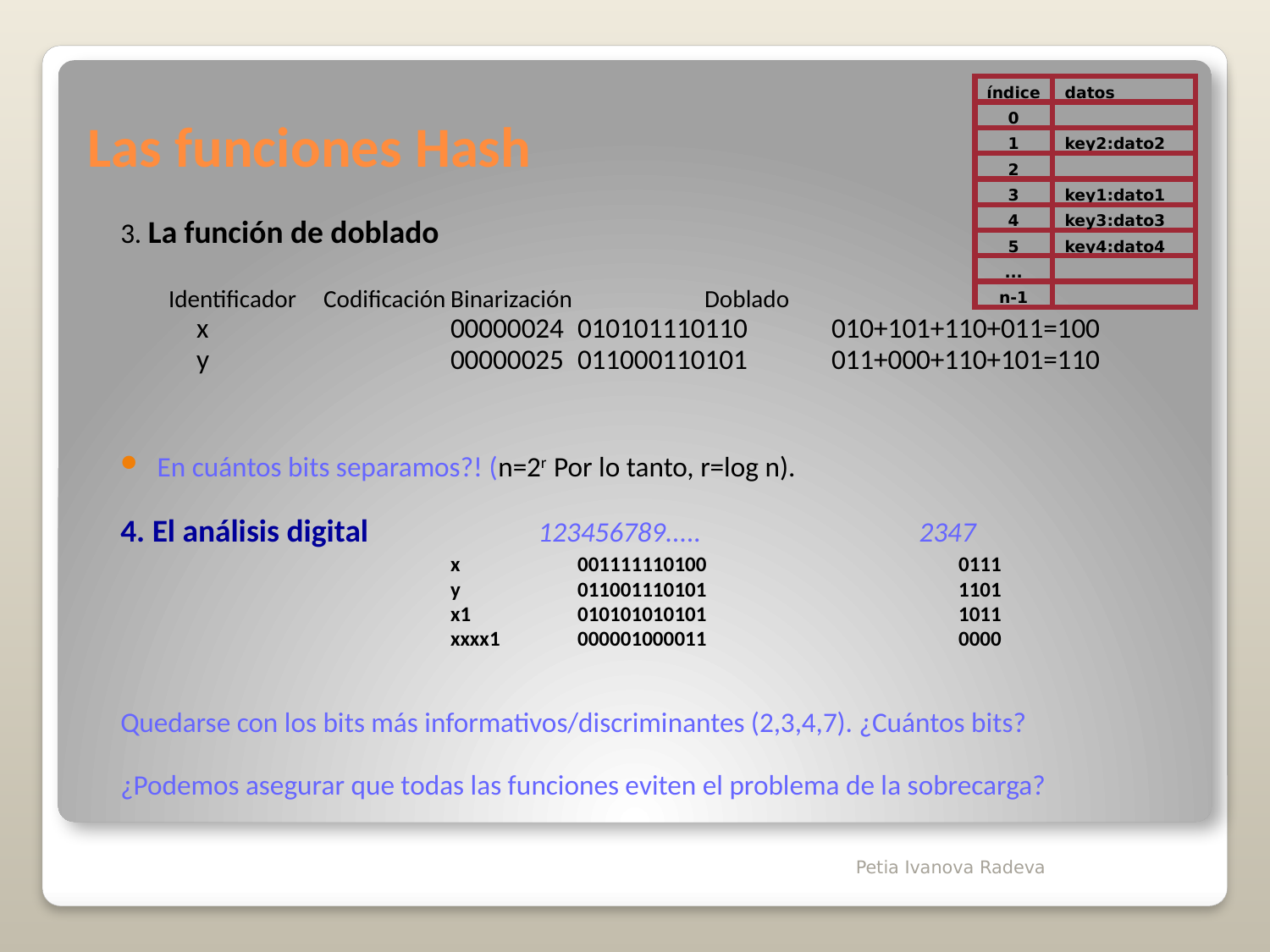

Las funciones Hash
índice
datos
0

1
key2:dato2
2

3
key1:dato1
4
key3:dato3
5
key4:dato4
...

n-1

3. La función de doblado

Identificador	Codificación	Binarización		Doblado
	x		00000024	010101110110	010+101+110+011=100
	y		00000025	011000110101	011+000+110+101=110

En cuántos bits separamos?! (n=2r  Por lo tanto, r=log n).

4. El análisis digital		123456789.....		2347
			x 	001111110100		0111
			y	011001110101		1101
			x1	010101010101		1011
			xxxx1	000001000011		0000

Quedarse con los bits más informativos/discriminantes (2,3,4,7). ¿Cuántos bits?

¿Podemos asegurar que todas las funciones eviten el problema de la sobrecarga?